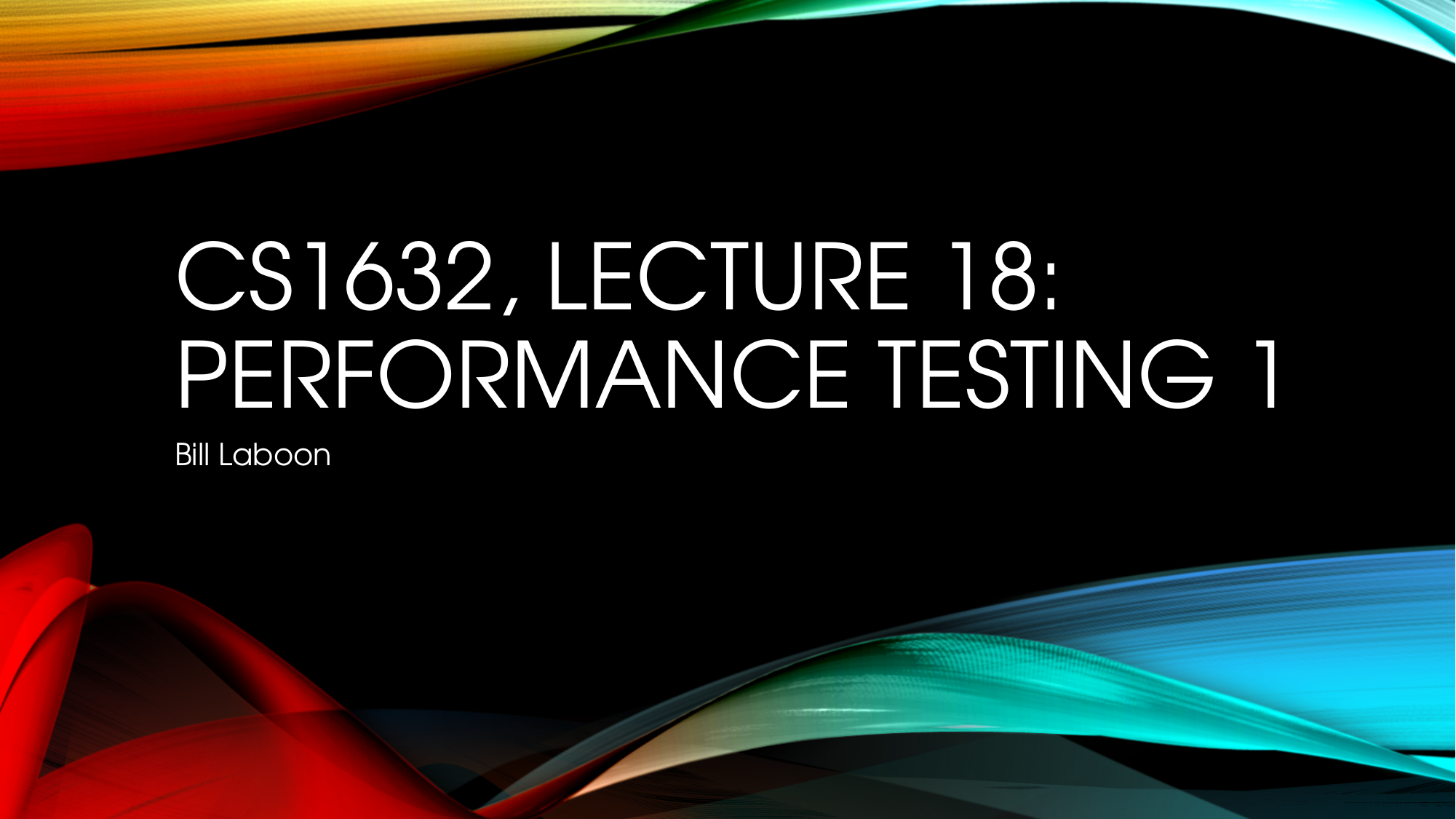

# CS1632, lecture 18: performance testing 1
Bill Laboon